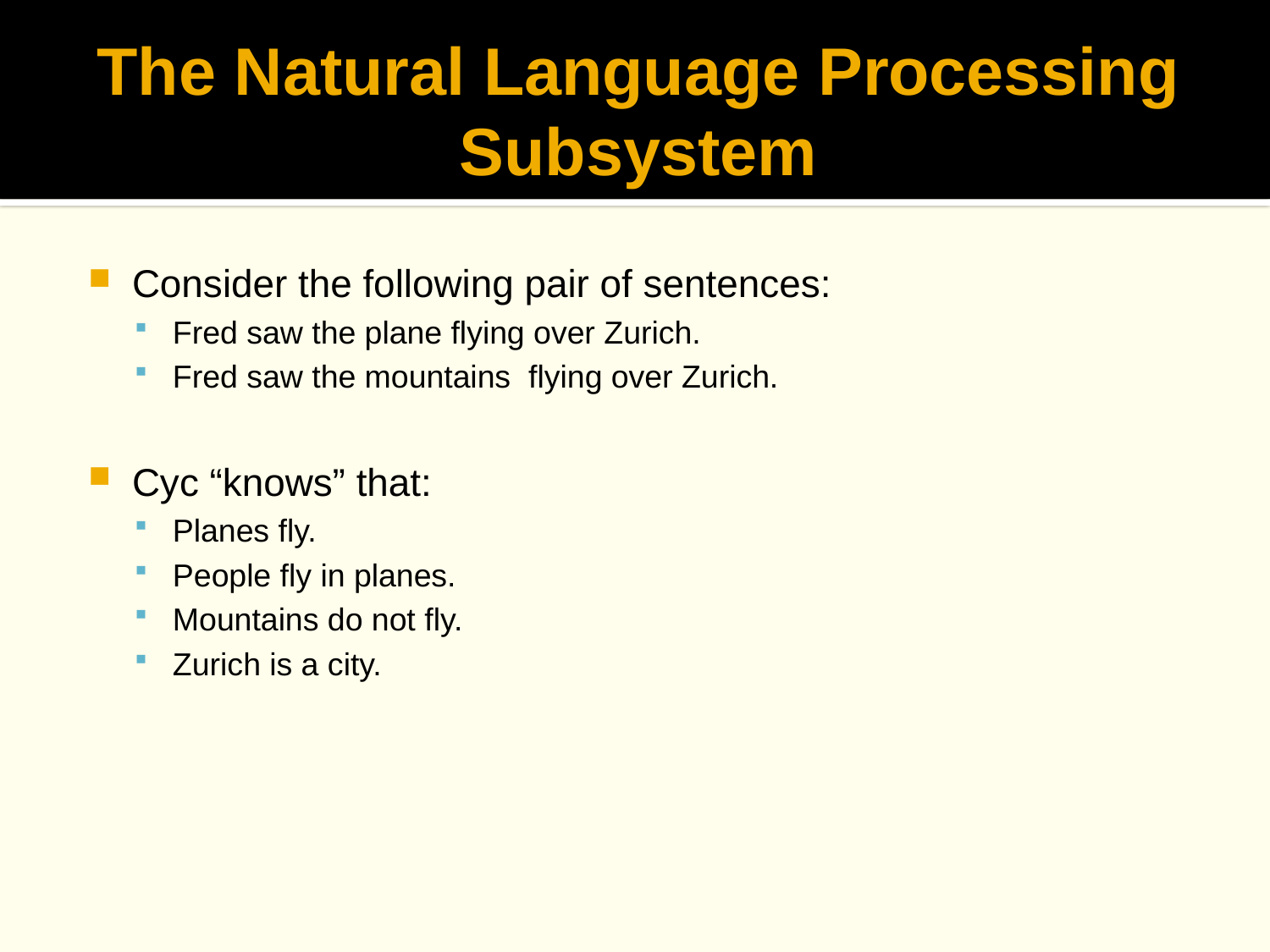

# The Natural Language Processing Subsystem
Consider the following pair of sentences:
Fred saw the plane flying over Zurich.
Fred saw the mountains  flying over Zurich.

Cyc “knows” that:
Planes fly.
People fly in planes.
Mountains do not fly.
Zurich is a city.